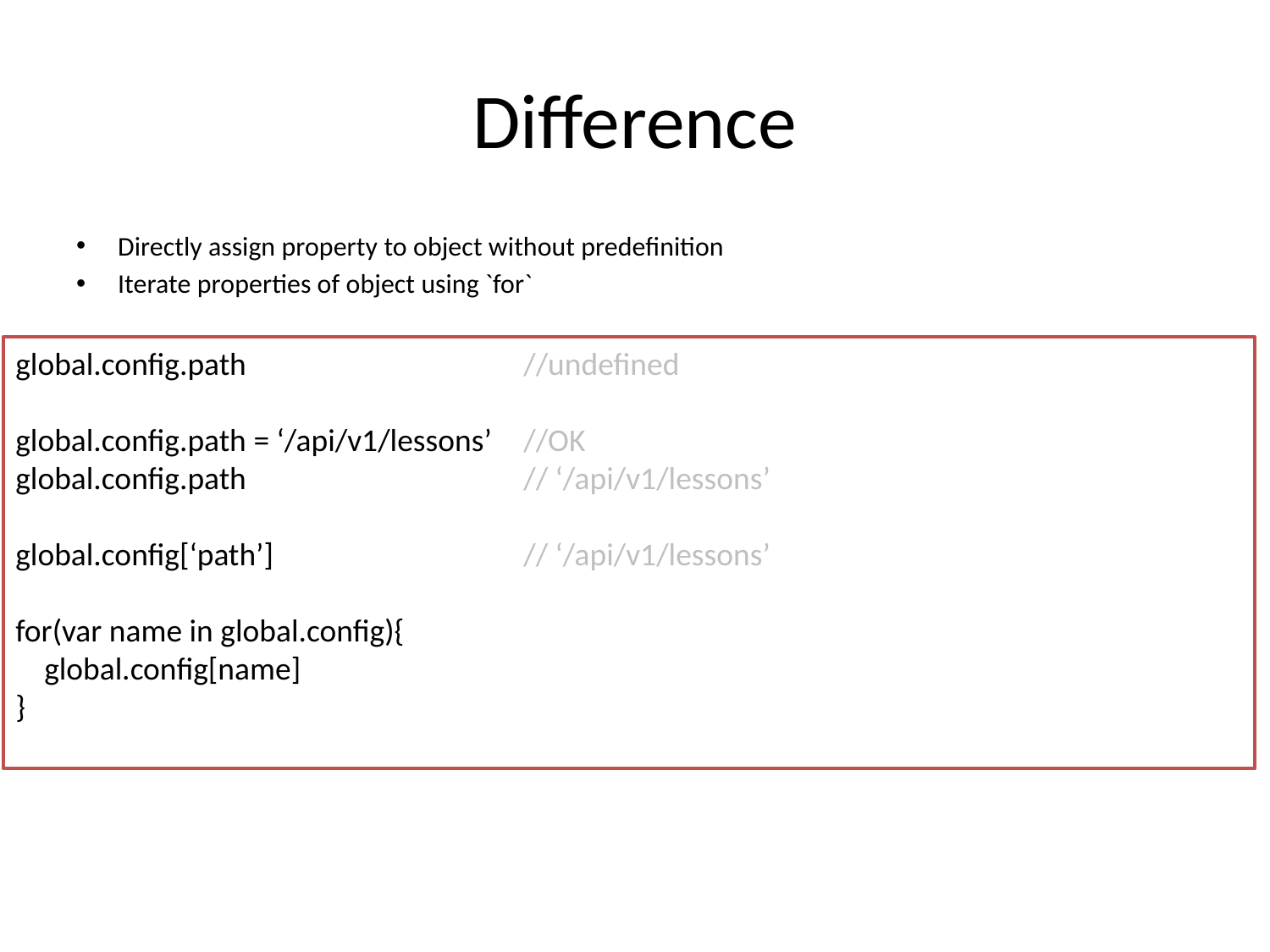

# Difference
Directly assign property to object without predefinition
Iterate properties of object using `for`
global.config.path 			//undefined

global.config.path = ‘/api/v1/lessons’ 	//OK
global.config.path 			// ‘/api/v1/lessons’

global.config[‘path’]		// ‘/api/v1/lessons’

for(var name in global.config){
    global.config[name]
}